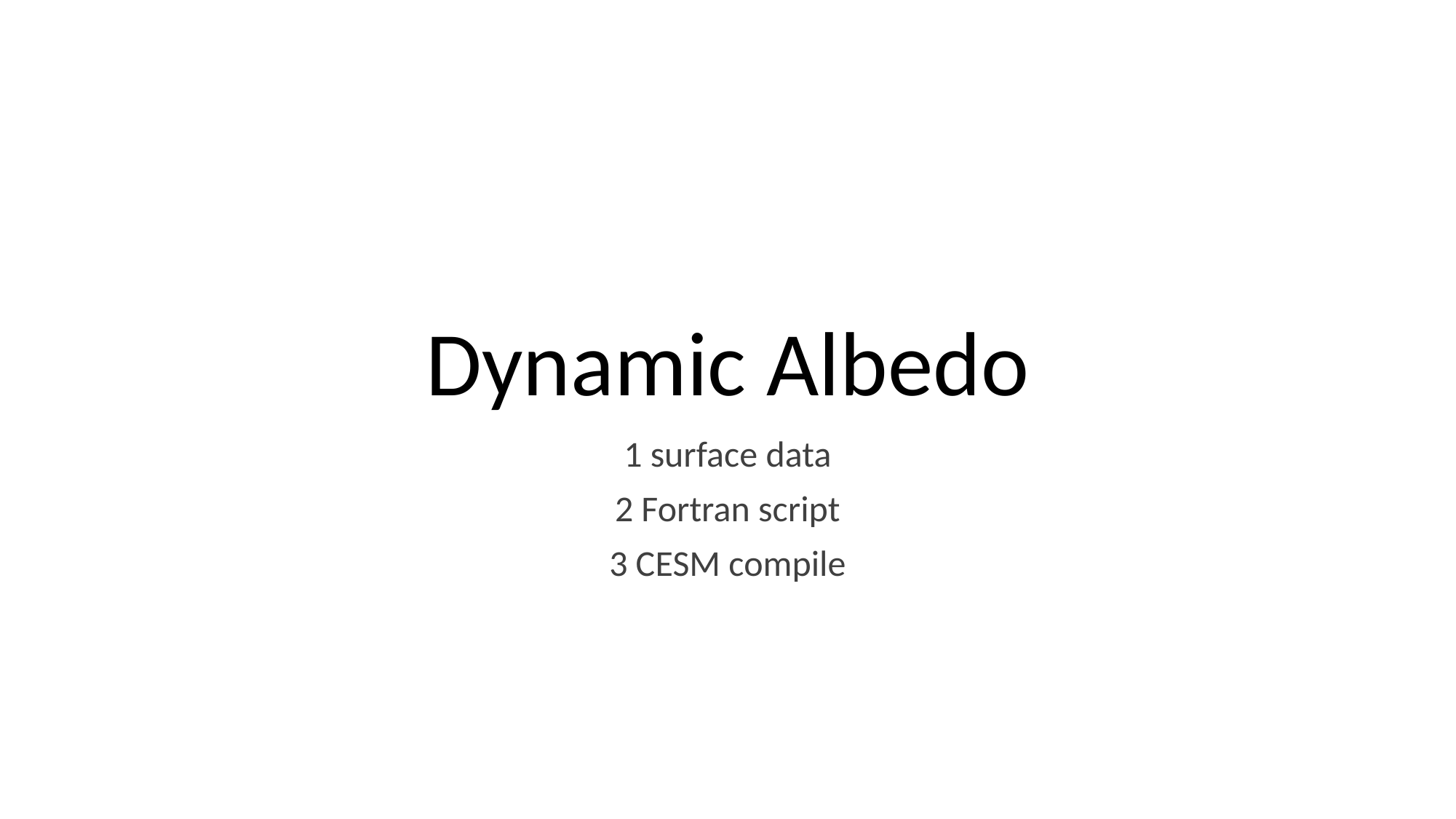

# Dynamic Albedo
1 surface data
2 Fortran script
3 CESM compile